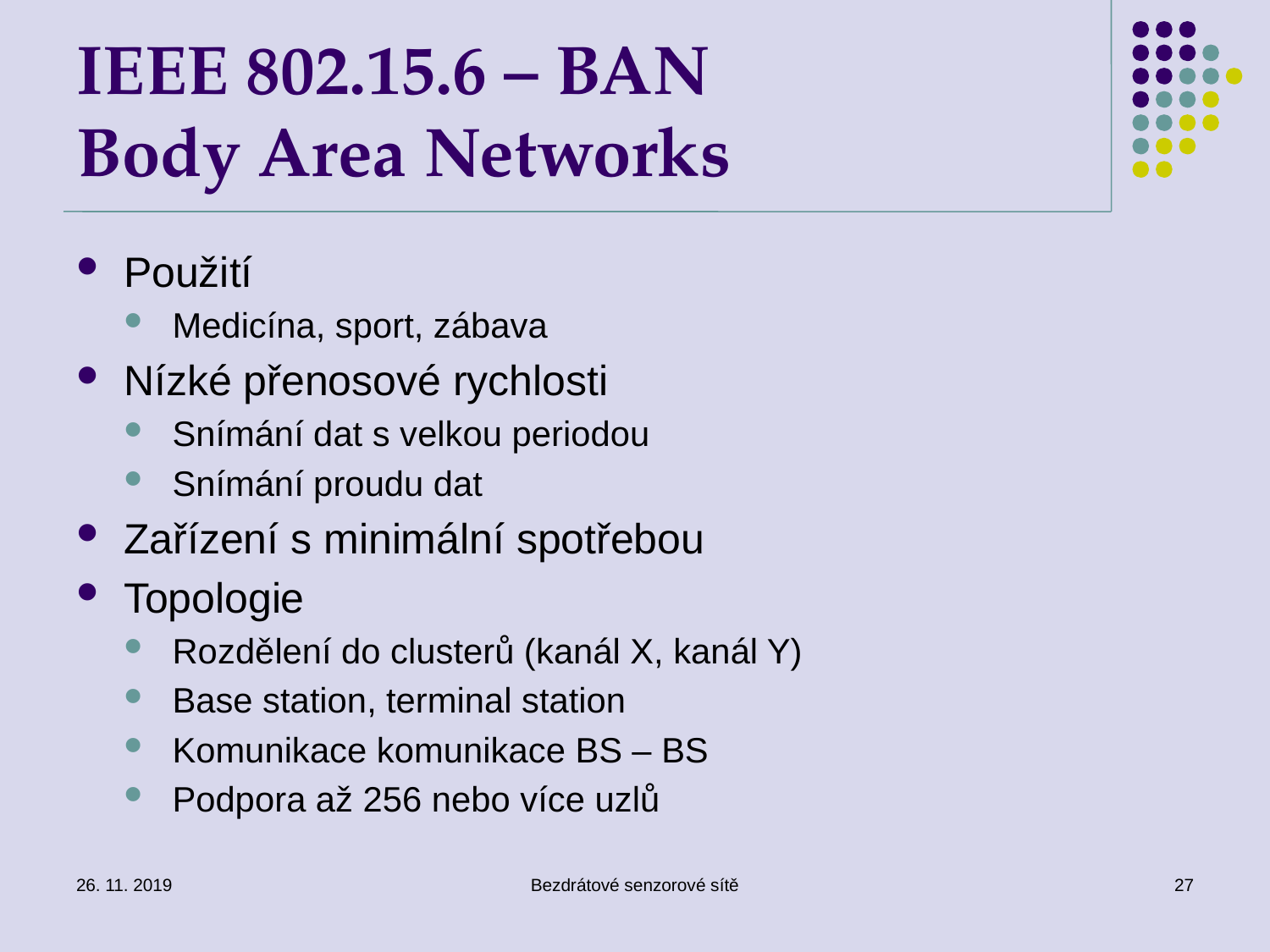

# IEEE 802.15.6 – BAN Body Area Networks
Použití
Medicína, sport, zábava
Nízké přenosové rychlosti
Snímání dat s velkou periodou
Snímání proudu dat
Zařízení s minimální spotřebou
Topologie
Rozdělení do clusterů (kanál X, kanál Y)
Base station, terminal station
Komunikace komunikace BS – BS
Podpora až 256 nebo více uzlů

26. 11. 2019
Bezdrátové senzorové sítě
27